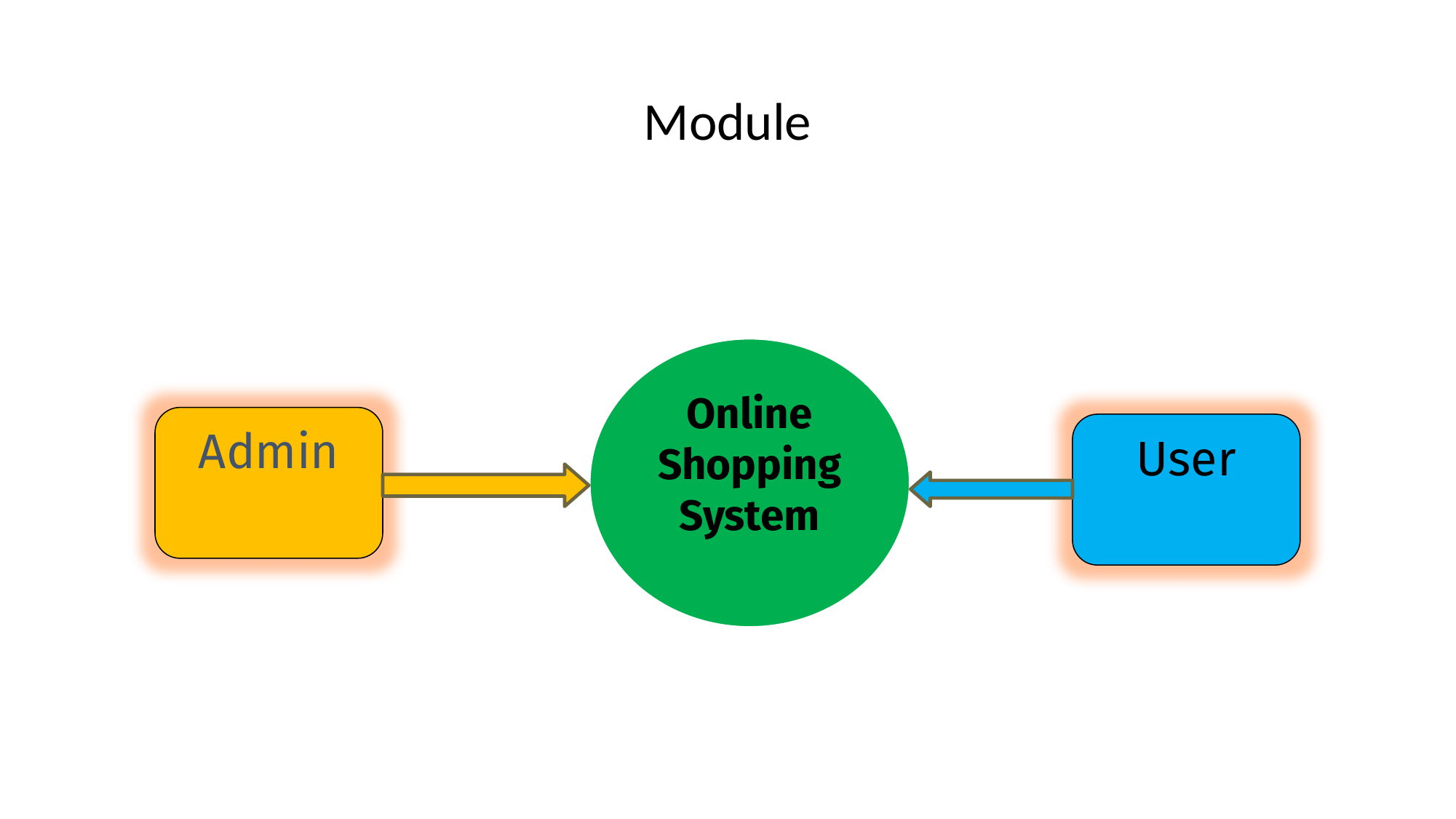

# Module

Online
Shopping
System

Admin

User